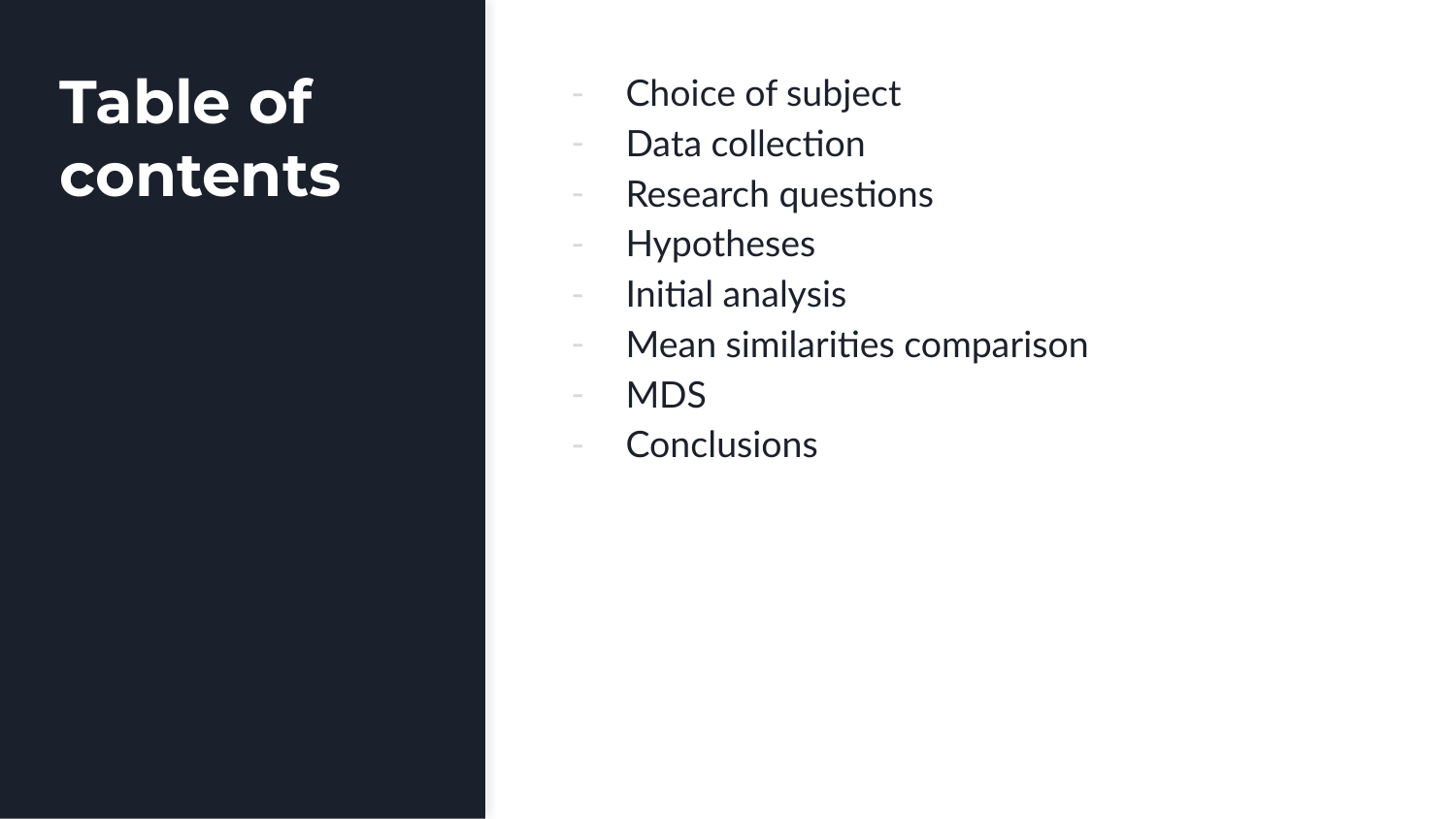

# Table of contents
Choice of subject
Data collection
Research questions
Hypotheses
Initial analysis
Mean similarities comparison
MDS
Conclusions